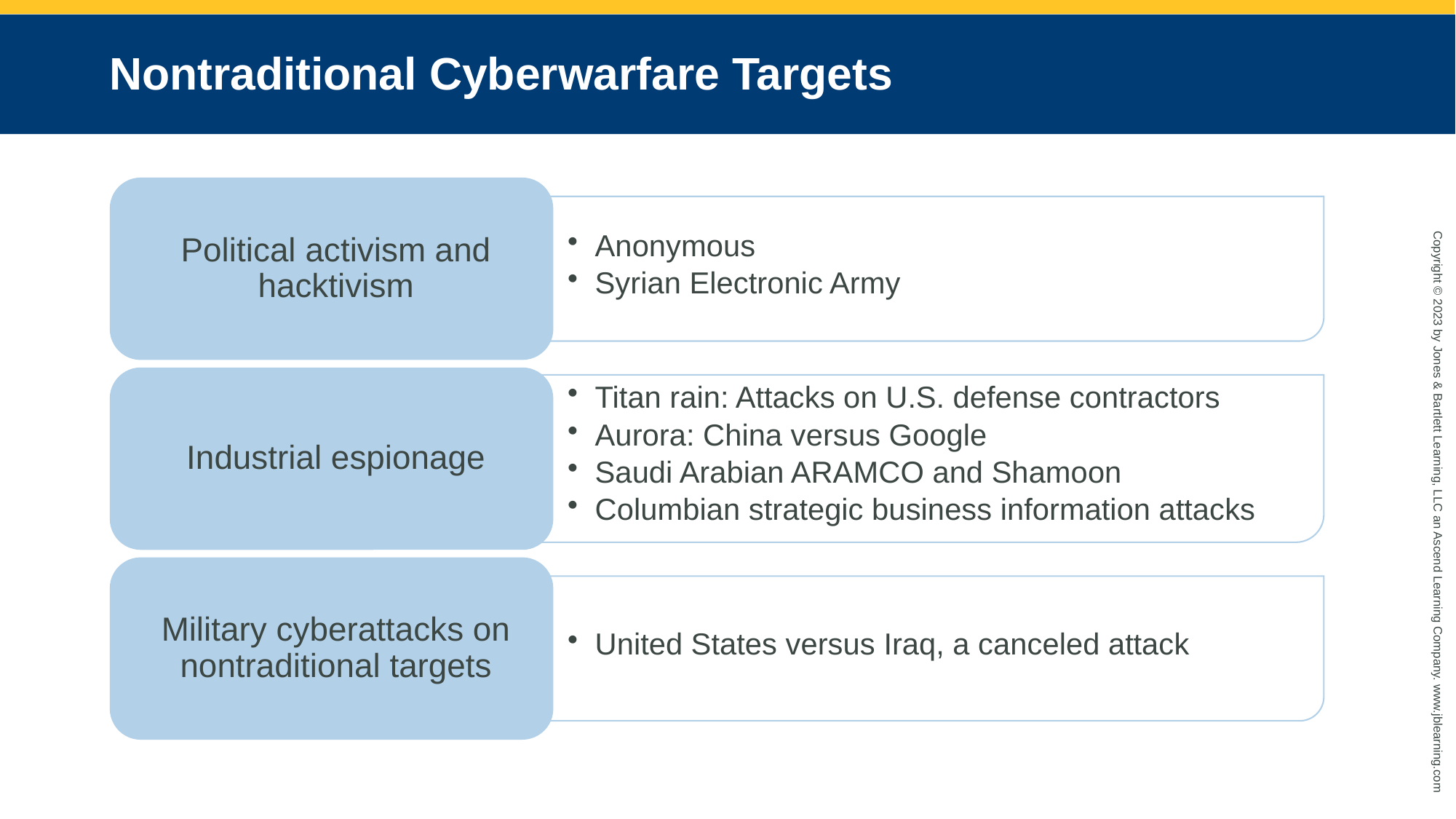

# Nontraditional Cyberwarfare Targets
Anonymous
Syrian Electronic Army
Political activism and hacktivism
Titan rain: Attacks on U.S. defense contractors
Aurora: China versus Google
Saudi Arabian ARAMCO and Shamoon
Columbian strategic business information attacks
Industrial espionage
United States versus Iraq, a canceled attack
Military cyberattacks on nontraditional targets